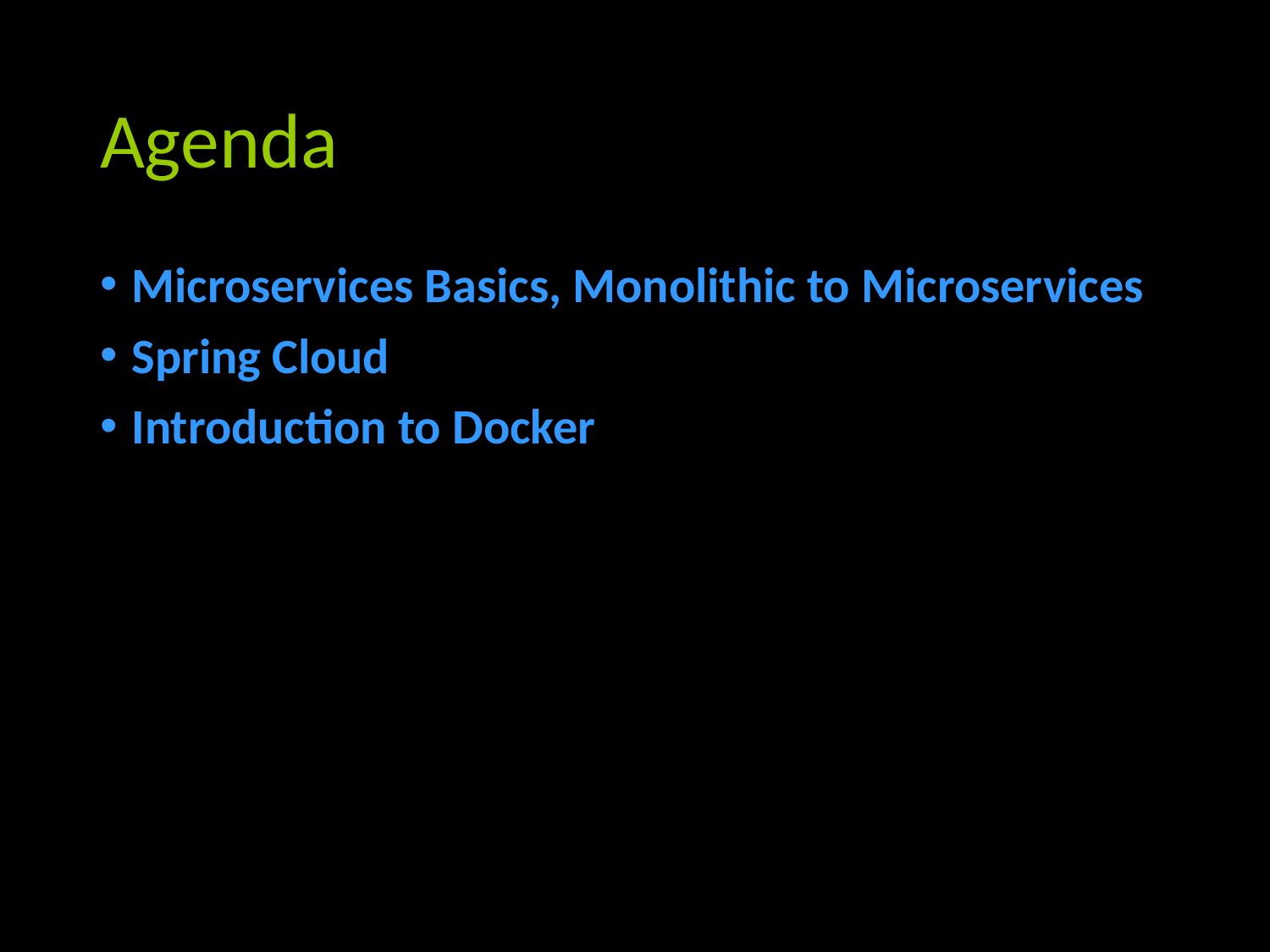

# Agenda
Microservices Basics, Monolithic to Microservices
Spring Cloud
Introduction to Docker